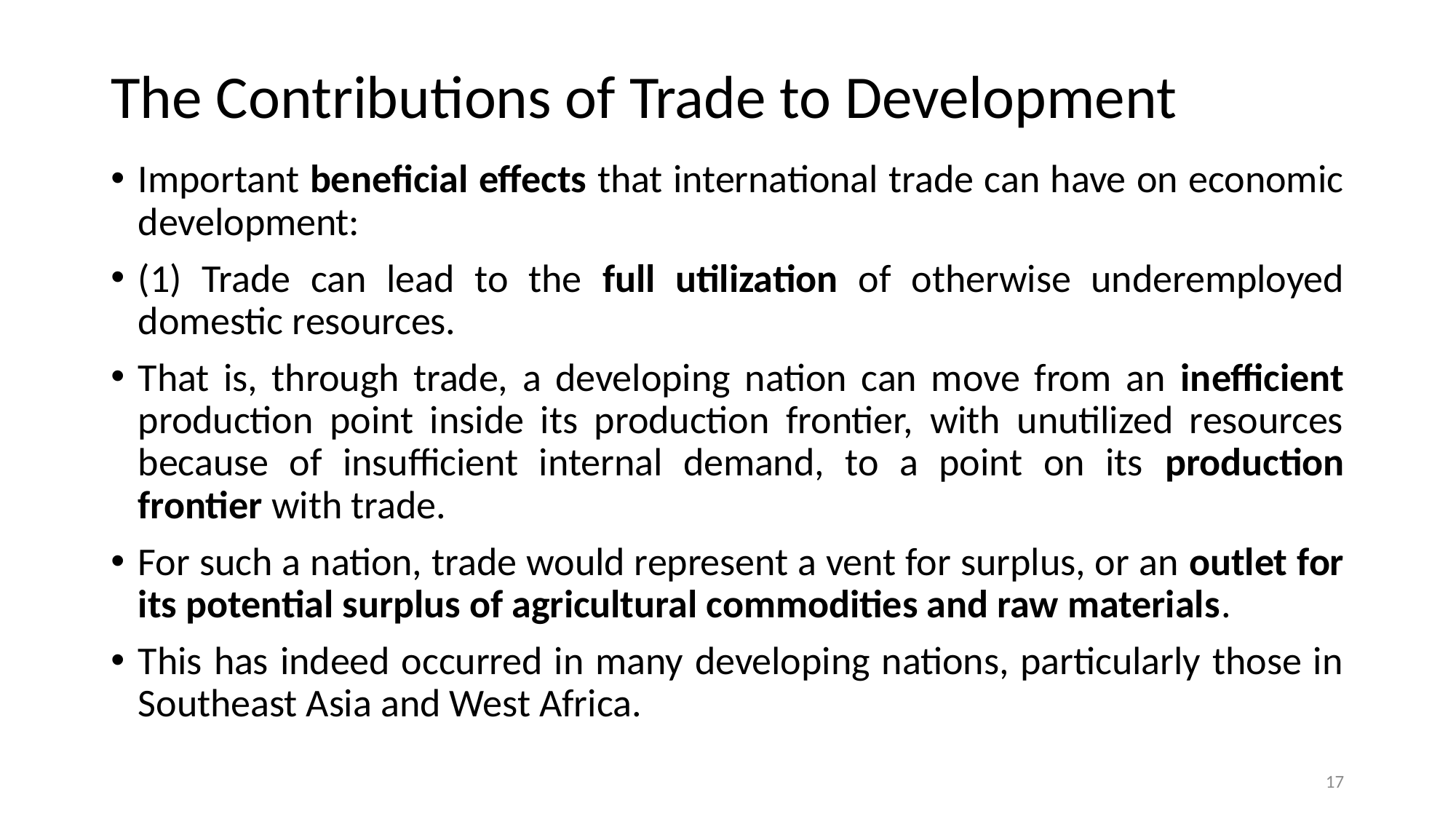

# The Contributions of Trade to Development
Important beneficial effects that international trade can have on economic development:
(1) Trade can lead to the full utilization of otherwise underemployed domestic resources.
That is, through trade, a developing nation can move from an inefficient production point inside its production frontier, with unutilized resources because of insufficient internal demand, to a point on its production frontier with trade.
For such a nation, trade would represent a vent for surplus, or an outlet for its potential surplus of agricultural commodities and raw materials.
This has indeed occurred in many developing nations, particularly those in Southeast Asia and West Africa.

17